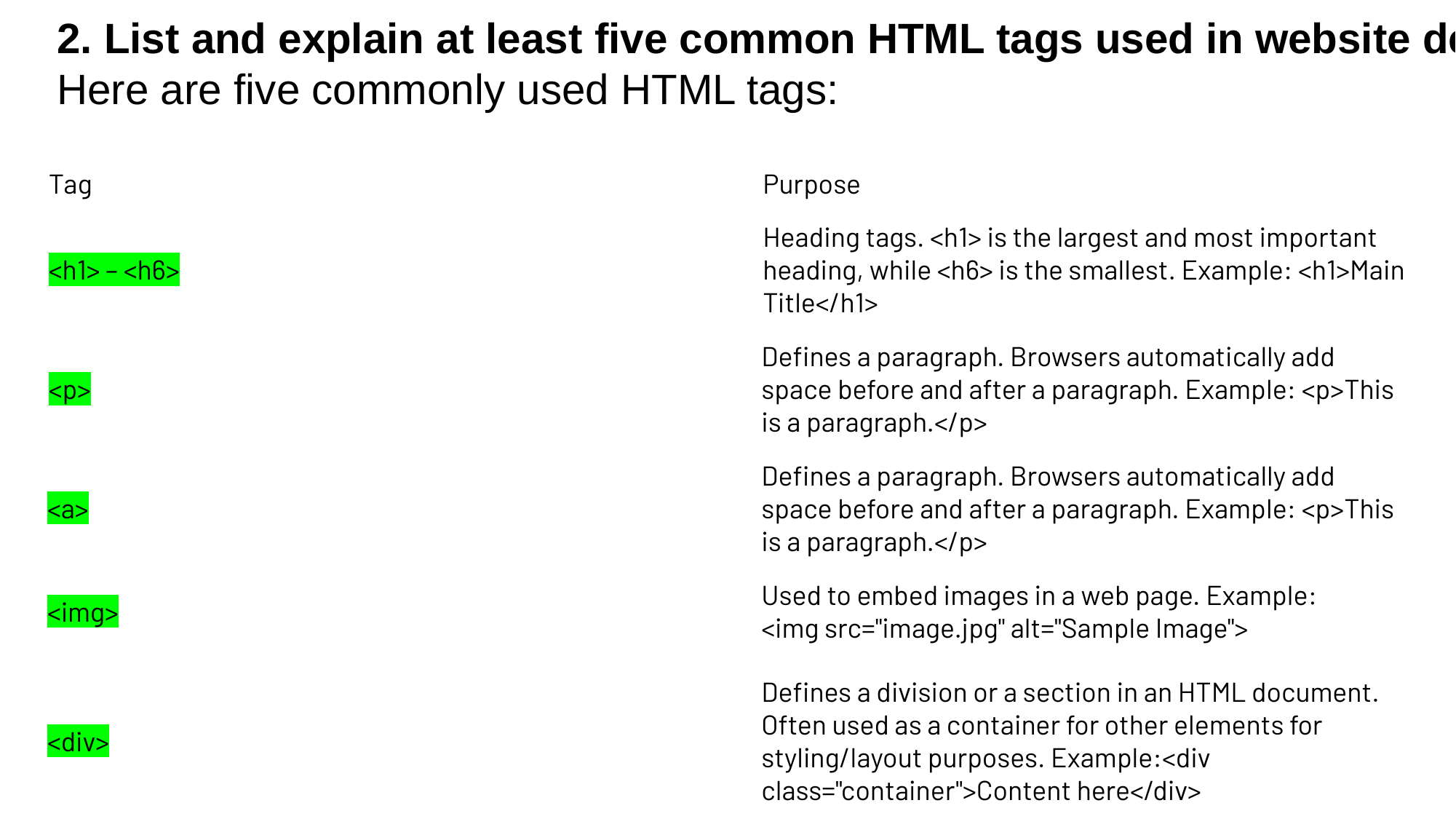

2. List and explain at least five common HTML tags used in website design
Here are five commonly used HTML tags:

| Tag | Purpose |
| --- | --- |
| <h1> – <h6> | Heading tags. <h1> is the largest and most important heading, while <h6> is the smallest. Example: <h1>Main Title</h1> |
| <p> | Defines a paragraph. Browsers automatically add space before and after a paragraph. Example: <p>This is a paragraph.</p> |
| <a> | Defines a paragraph. Browsers automatically add space before and after a paragraph. Example: <p>This is a paragraph.</p> |
| <img> | Used to embed images in a web page. Example: <img src="image.jpg" alt="Sample Image"> |
| <div> | Defines a division or a section in an HTML document. Often used as a container for other elements for styling/layout purposes. Example:<div class="container">Content here</div> |